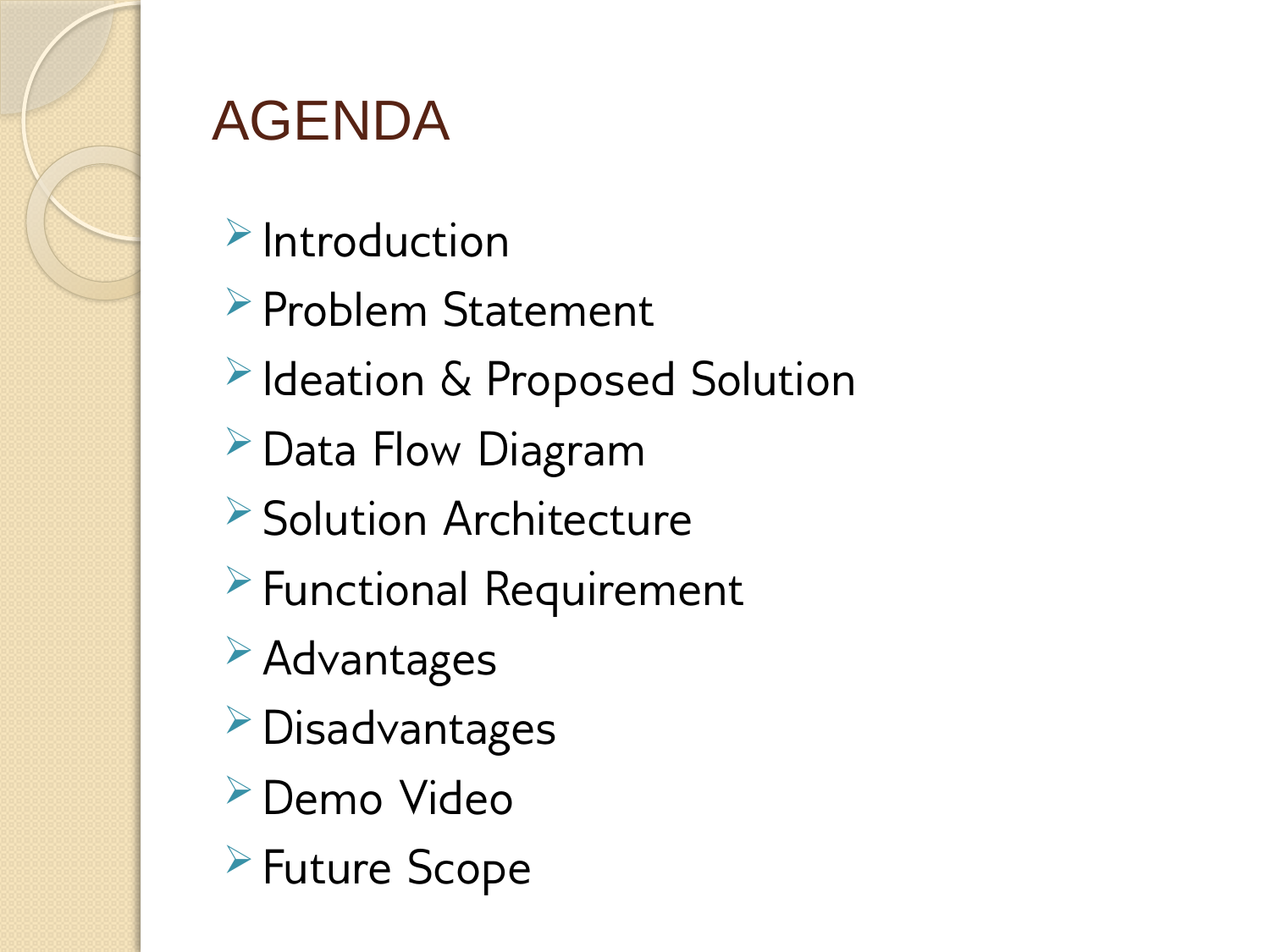

# AGENDA
Introduction
Problem Statement
Ideation & Proposed Solution
Data Flow Diagram
Solution Architecture
Functional Requirement
Advantages
Disadvantages
Demo Video
Future Scope